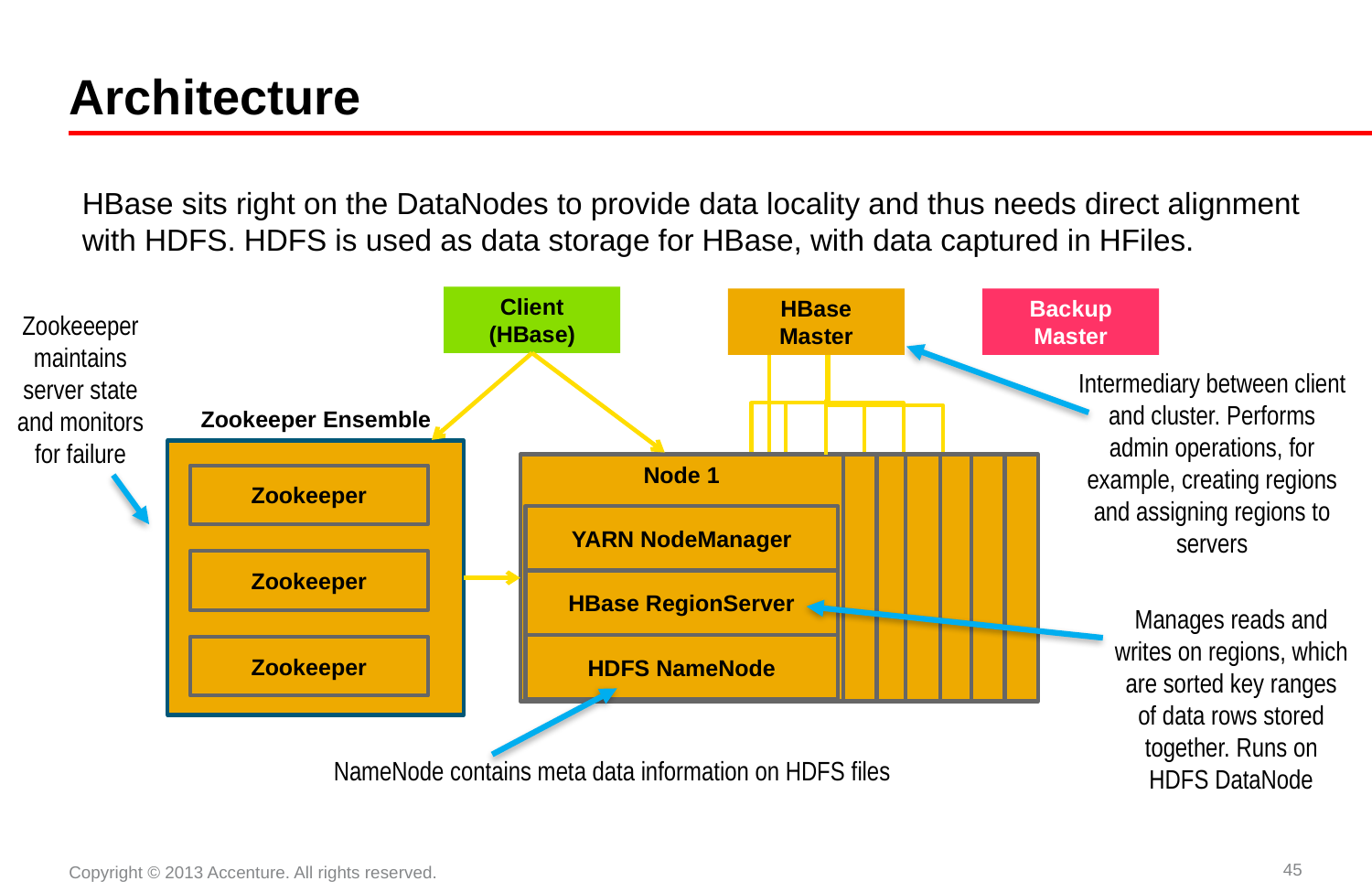

# Architecture
HBase sits right on the DataNodes to provide data locality and thus needs direct alignment with HDFS. HDFS is used as data storage for HBase, with data captured in HFiles.
Client (HBase)
HBase Master
Backup Master
Zookeeeper maintains server state and monitors for failure
Intermediary between client and cluster. Performs admin operations, for example, creating regions and assigning regions to servers
Zookeeper Ensemble

Node 1

YARN NodeManager
HBase RegionServer
HDFS NameNode
Zookeeper
Zookeeper
Manages reads and writes on regions, which are sorted key ranges of data rows stored together. Runs on HDFS DataNode
Zookeeper
NameNode contains meta data information on HDFS files